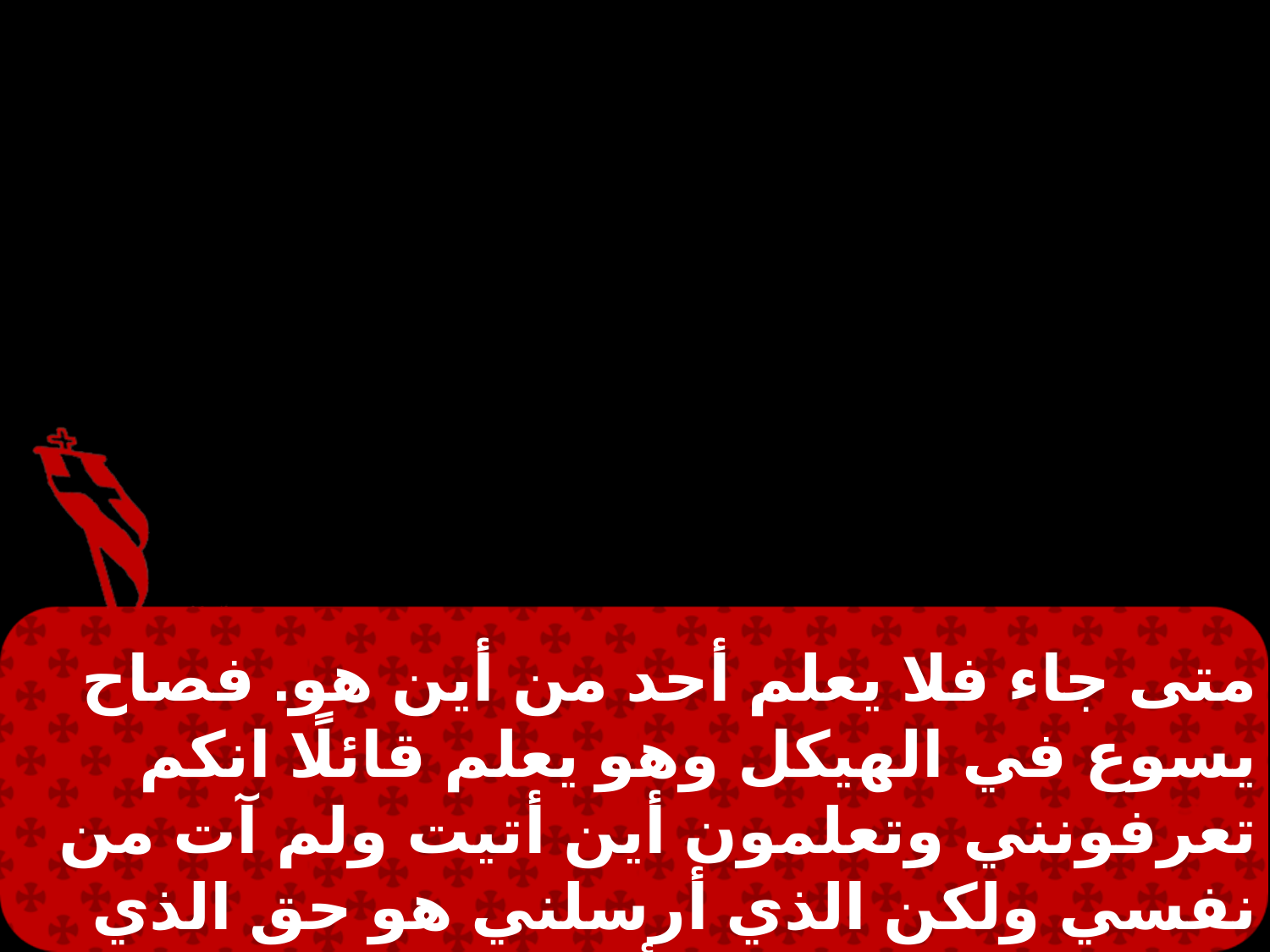

متى جاء فلا يعلم أحد من أين هو. فصاح يسوع في الهيكل وهو يعلم قائلًا انكم تعرفونني وتعلمون أين أتيت ولم آت من نفسي ولكن الذي أرسلني هو حق الذي انتم لستم تعرفونه. أما انا